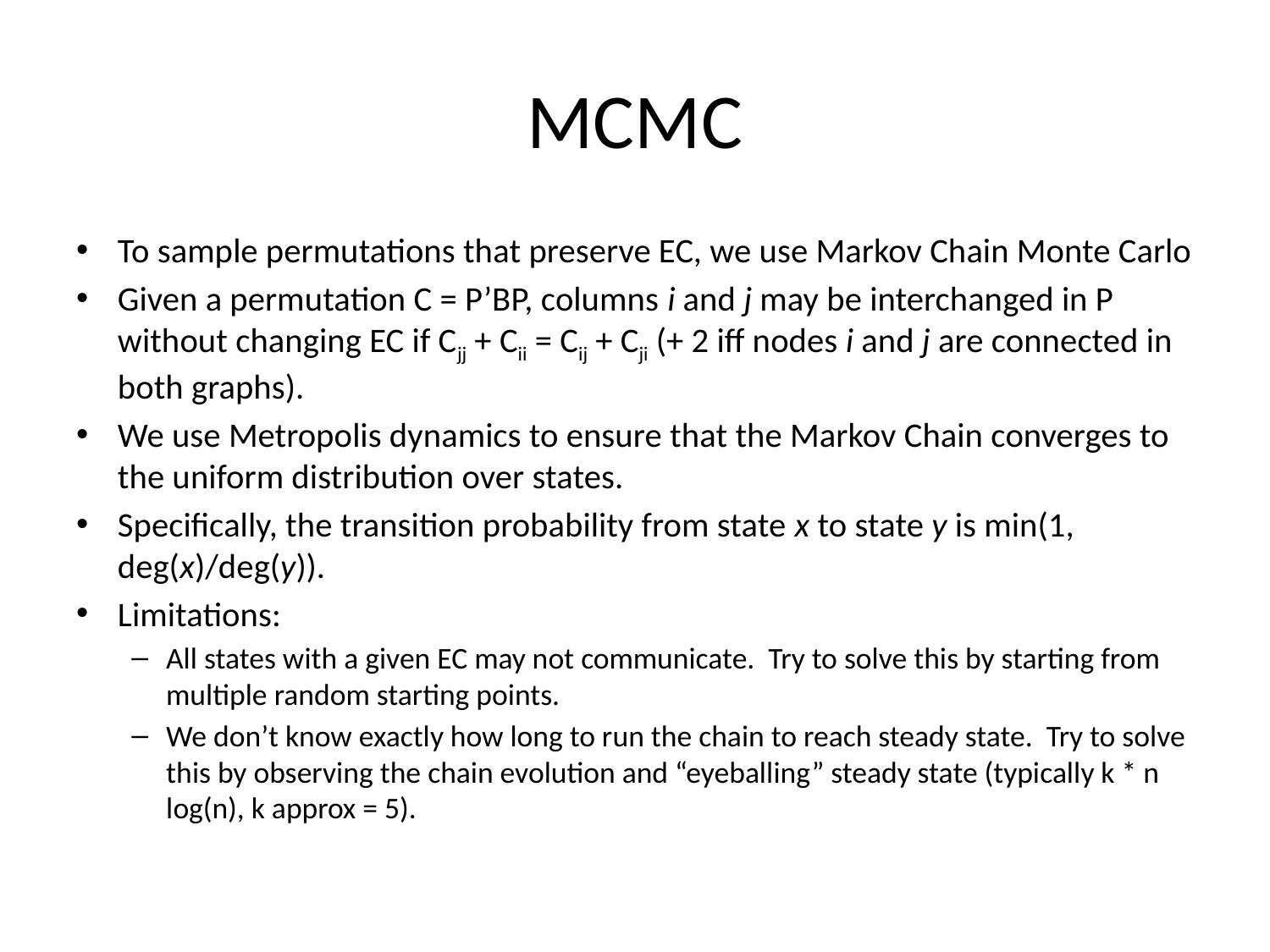

# MCMC
To sample permutations that preserve EC, we use Markov Chain Monte Carlo
Given a permutation C = P’BP, columns i and j may be interchanged in P without changing EC if Cjj + Cii = Cij + Cji (+ 2 iff nodes i and j are connected in both graphs).
We use Metropolis dynamics to ensure that the Markov Chain converges to the uniform distribution over states.
Specifically, the transition probability from state x to state y is min(1, deg(x)/deg(y)).
Limitations:
All states with a given EC may not communicate.  Try to solve this by starting from multiple random starting points.
We don’t know exactly how long to run the chain to reach steady state.  Try to solve this by observing the chain evolution and “eyeballing” steady state (typically k * n log(n), k approx = 5).